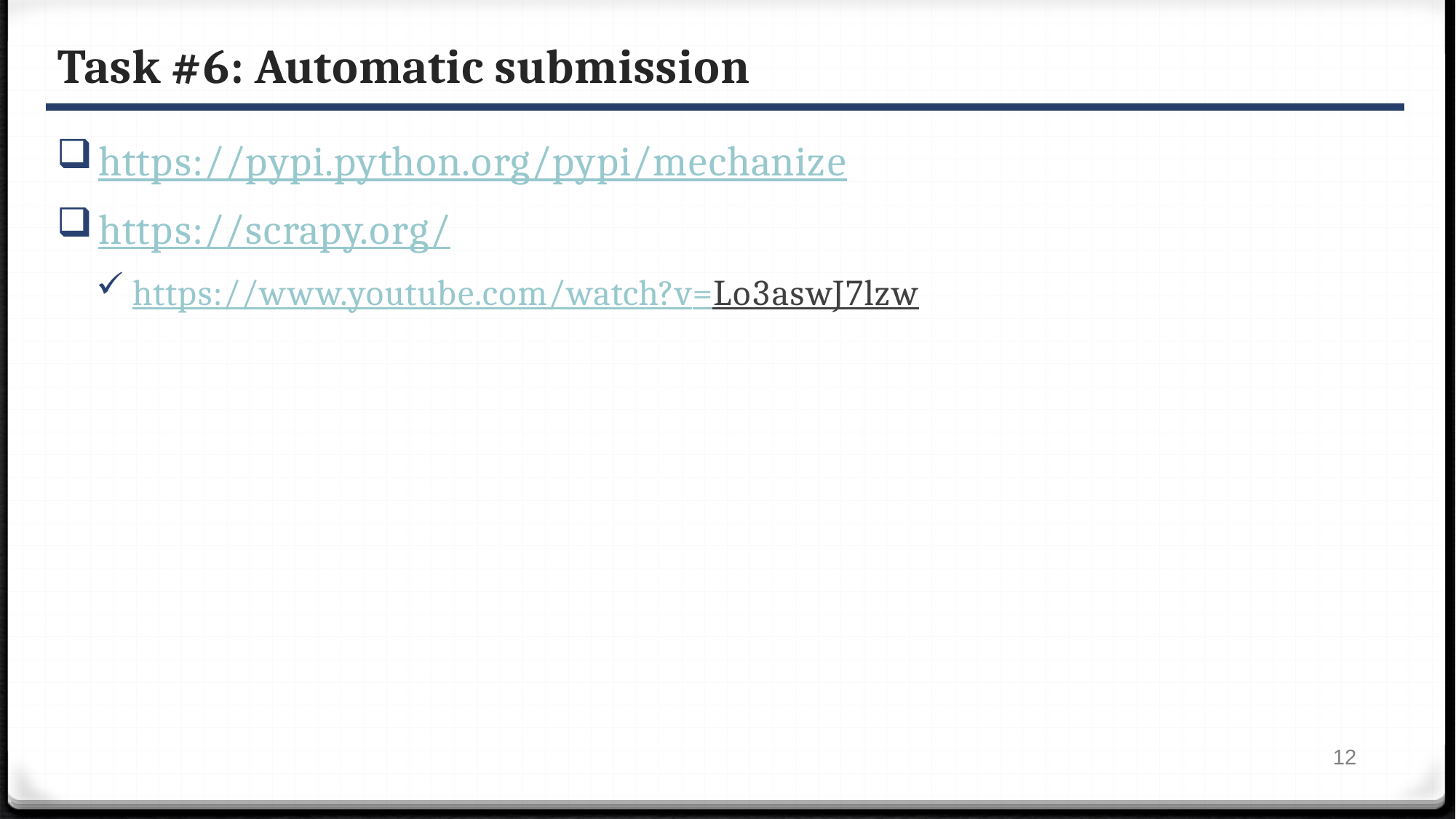

# Task #6: Automatic submission
https://pypi.python.org/pypi/mechanize
https://scrapy.org/
 https://www.youtube.com/watch?v=Lo3aswJ7lzw

12